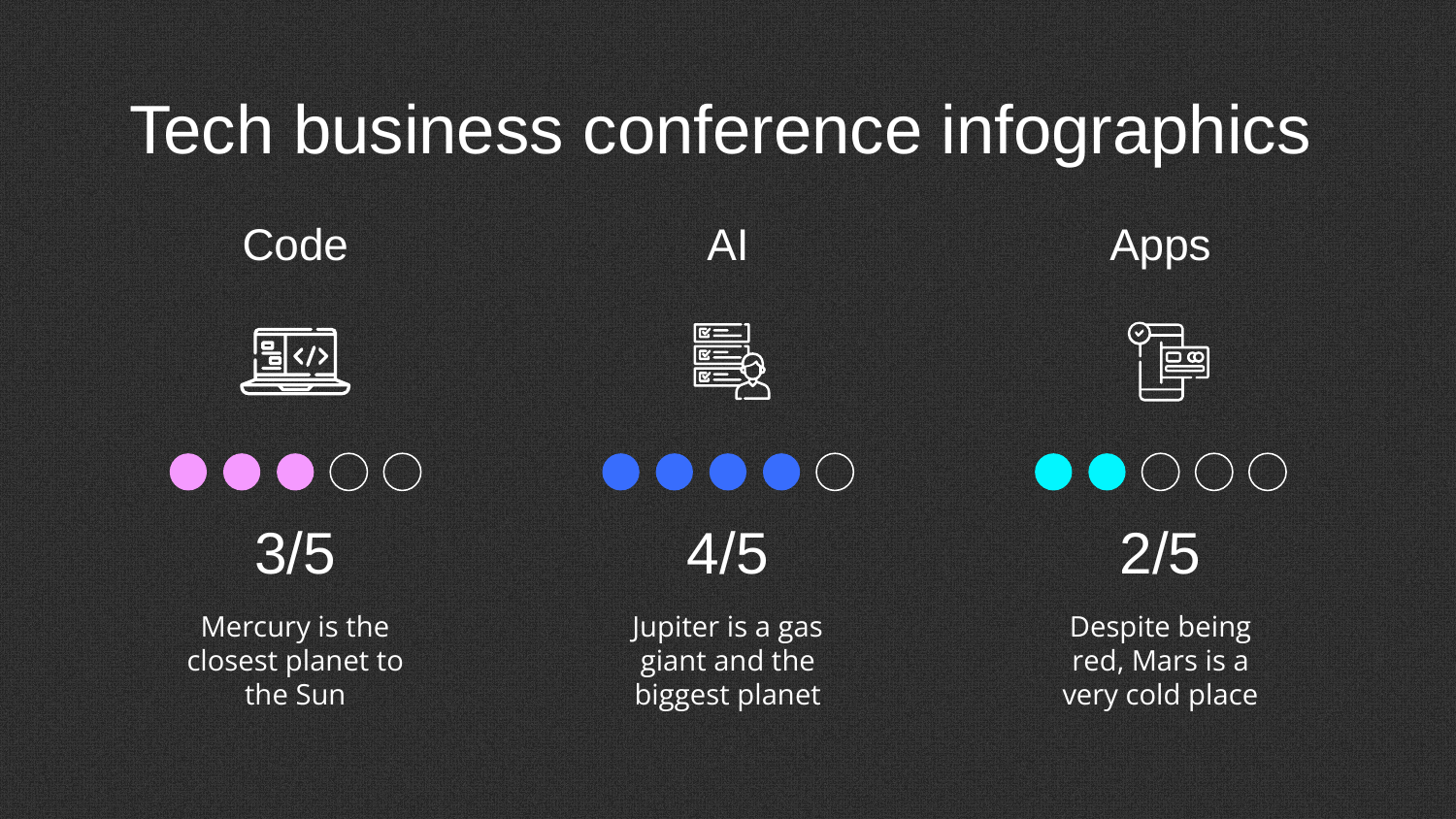

# Tech business conference infographics
AI
4/5
Jupiter is a gas giant and the biggest planet
Code
3/5
Mercury is the closest planet to the Sun
Apps
2/5
Despite being red, Mars is a very cold place